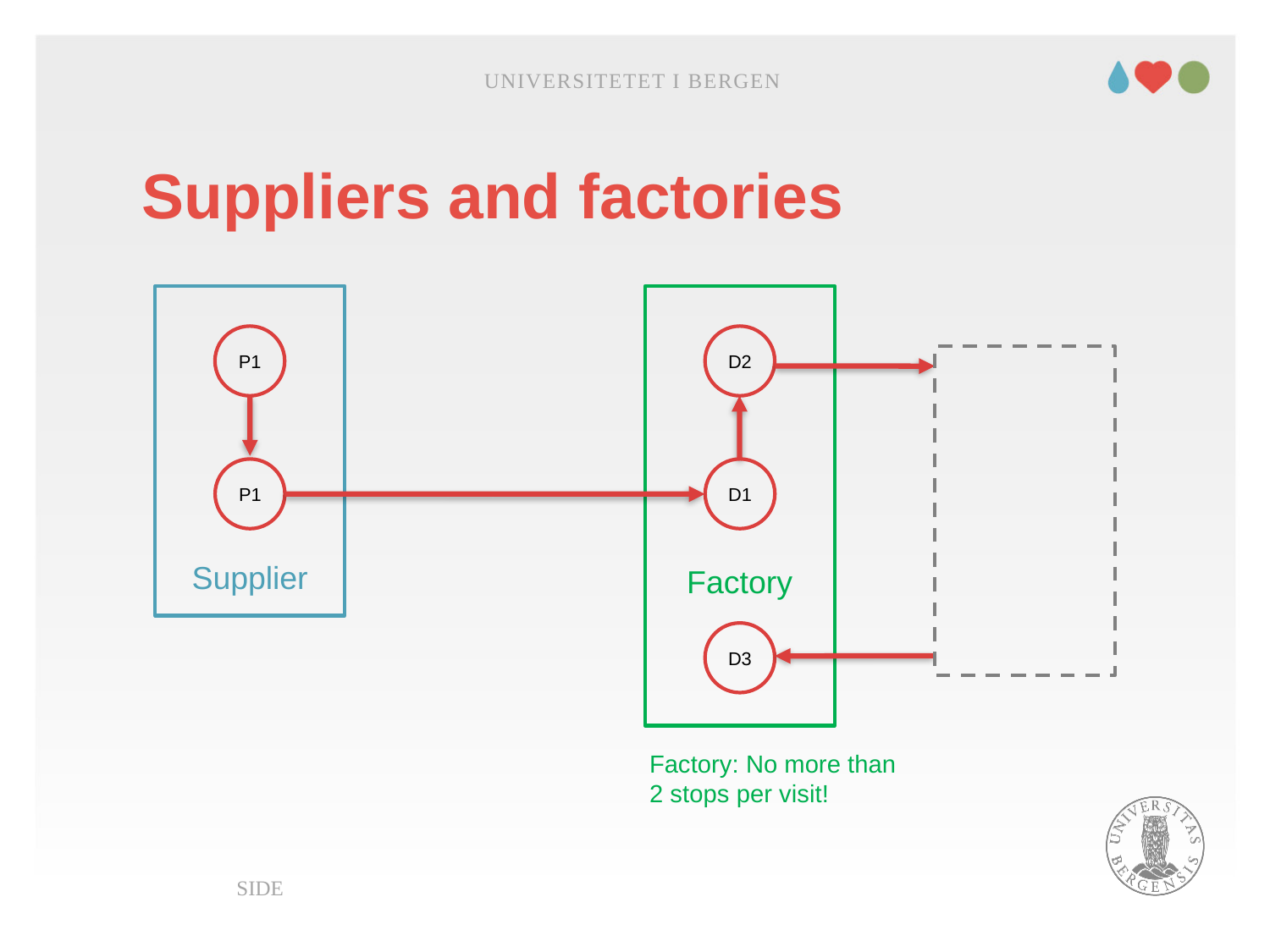

Universitetet i Bergen
Suppliers and factories

P1
D2

P1
D1

Supplier
Factory
D3

Factory: No more than 2 stops per visit!

Side